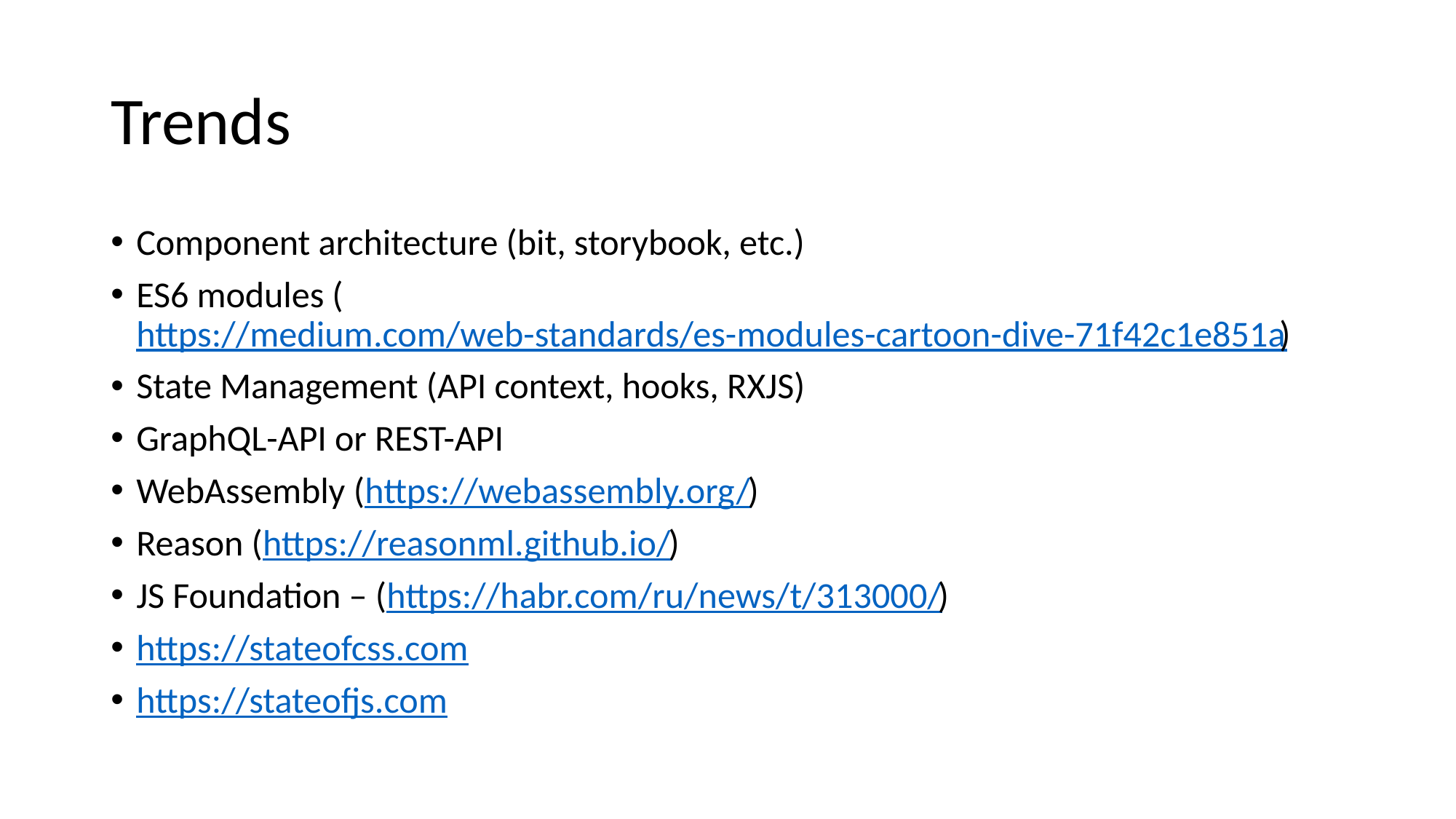

# Trends
Component architecture (bit, storybook, etc.)
ES6 modules (https://medium.com/web-standards/es-modules-cartoon-dive-71f42c1e851a)
State Management (API context, hooks, RXJS)
GraphQL-API or REST-API
WebAssembly (https://webassembly.org/)
Reason (https://reasonml.github.io/)
JS Foundation – (https://habr.com/ru/news/t/313000/)
https://stateofcss.com
https://stateofjs.com